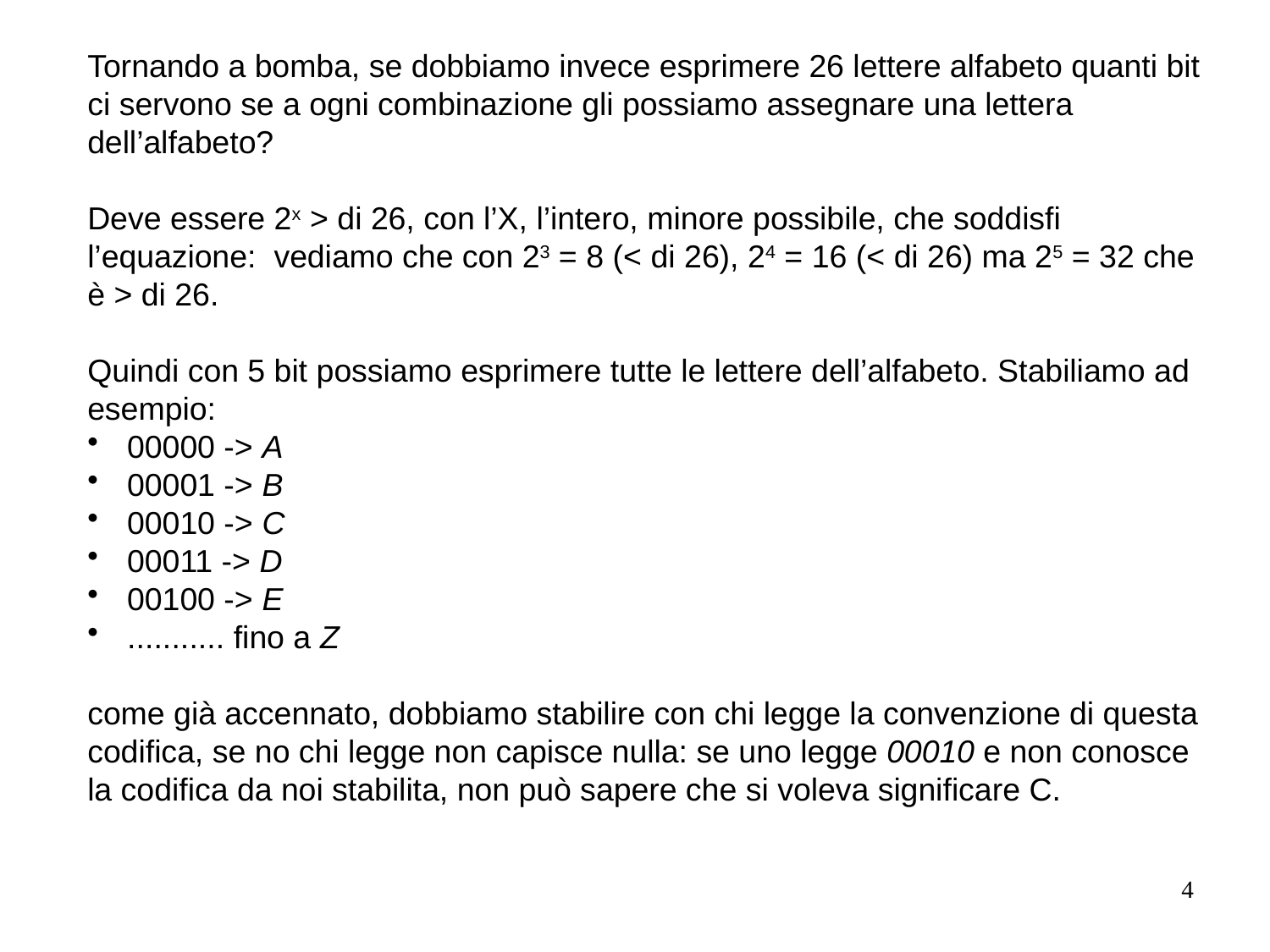

Tornando a bomba, se dobbiamo invece esprimere 26 lettere alfabeto quanti bit ci servono se a ogni combinazione gli possiamo assegnare una lettera dell’alfabeto?

Deve essere 2x > di 26, con l’X, l’intero, minore possibile, che soddisfi l’equazione:  vediamo che con 23 = 8 (< di 26), 24 = 16 (< di 26) ma 25 = 32 che è > di 26.

Quindi con 5 bit possiamo esprimere tutte le lettere dell’alfabeto. Stabiliamo ad esempio:
00000 -> A
00001 -> B
00010 -> C
00011 -> D
00100 -> E
........... fino a Z

come già accennato, dobbiamo stabilire con chi legge la convenzione di questa codifica, se no chi legge non capisce nulla: se uno legge 00010 e non conosce la codifica da noi stabilita, non può sapere che si voleva significare C.
4